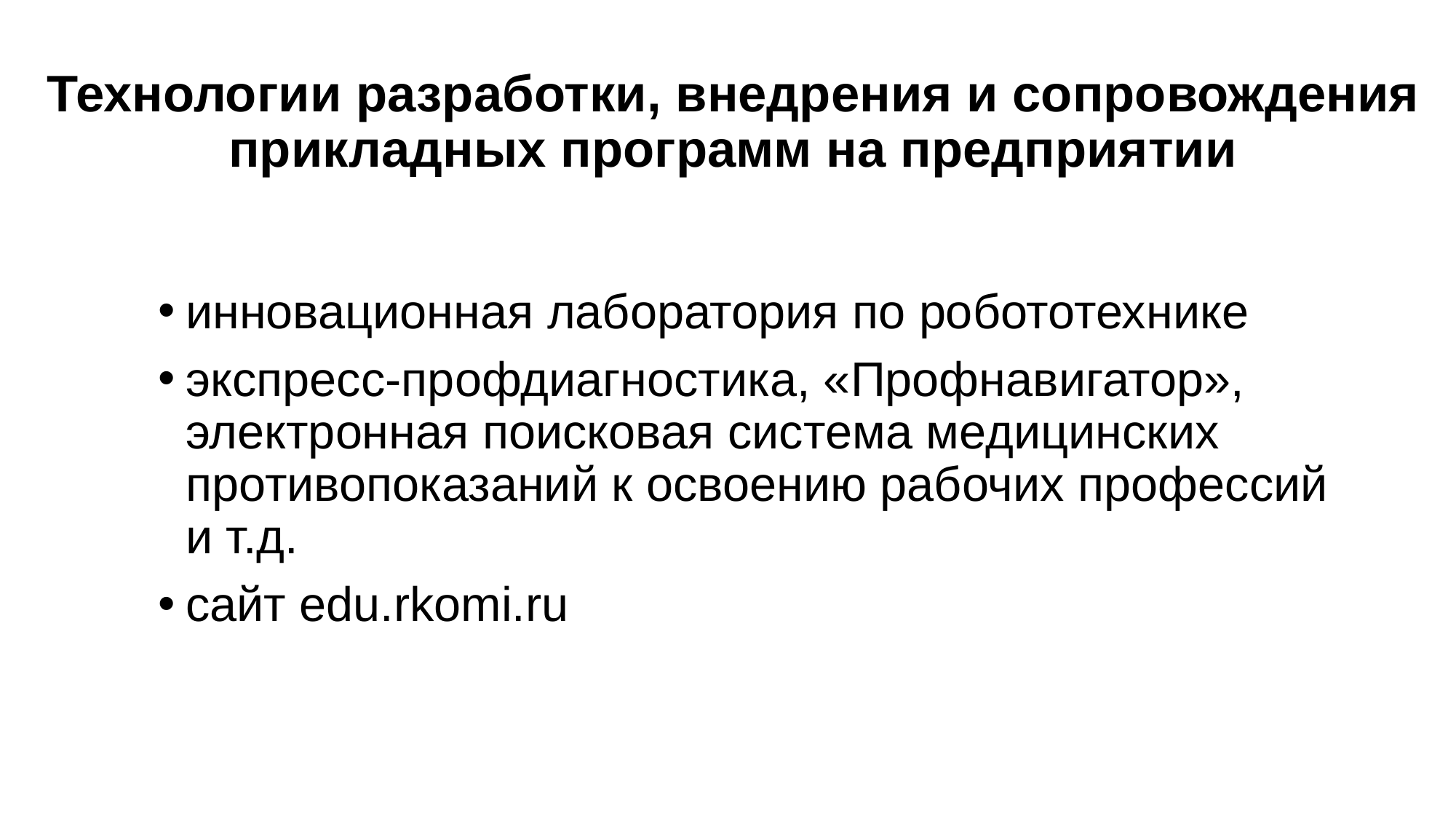

# Технологии разработки, внедрения и сопровождения прикладных программ на предприятии
инновационная лаборатория по робототехнике
экспресс-профдиагностика, «Профнавигатор», электронная поисковая система медицинских противопоказаний к освоению рабочих профессий и т.д.
сайт edu.rkomi.ru